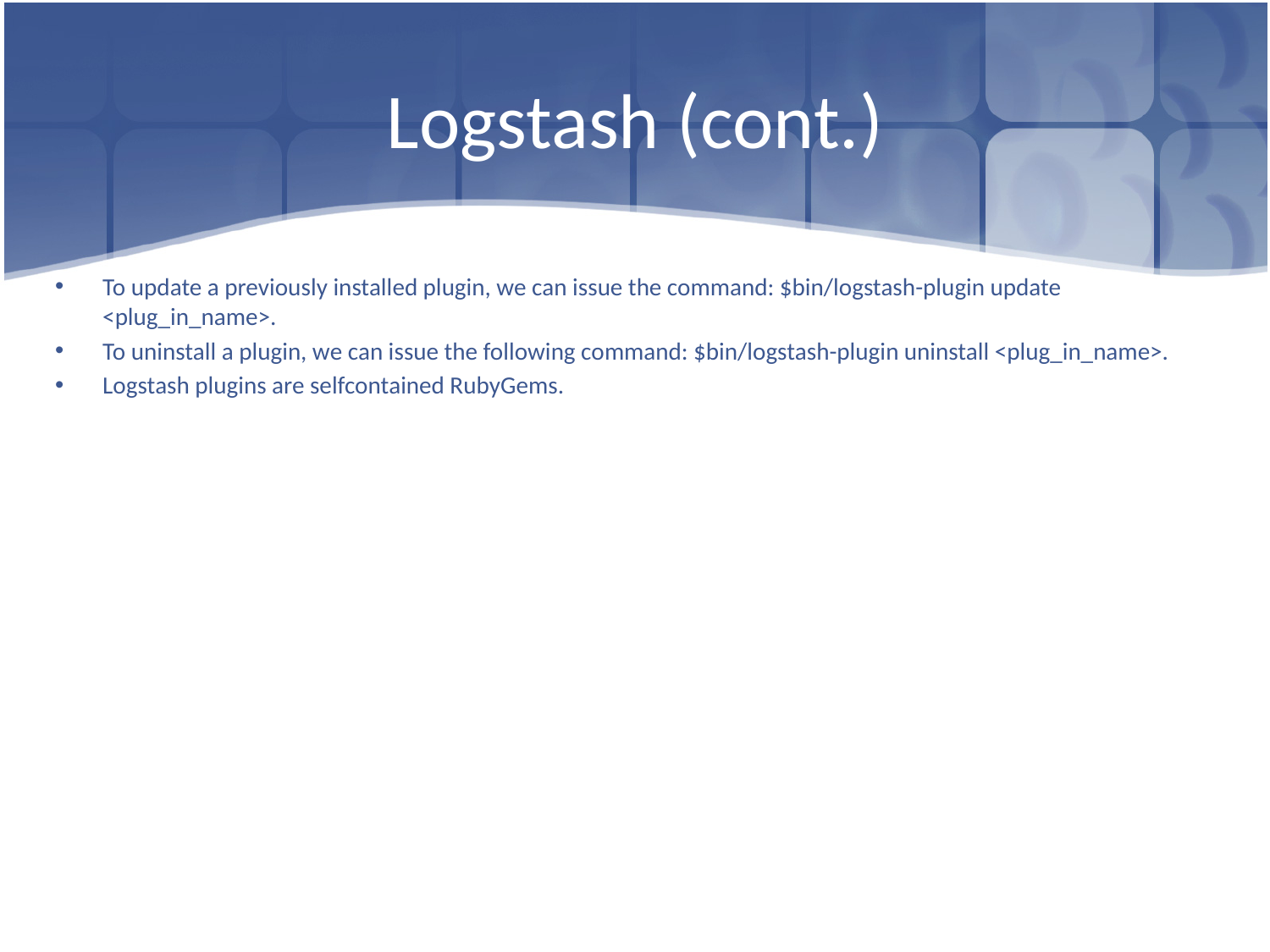

# Logstash (cont.)
To update a previously installed plugin, we can issue the command: $bin/logstash-plugin update <plug_in_name>.
To uninstall a plugin, we can issue the following command: $bin/logstash-plugin uninstall <plug_in_name>.
Logstash plugins are selfcontained RubyGems.